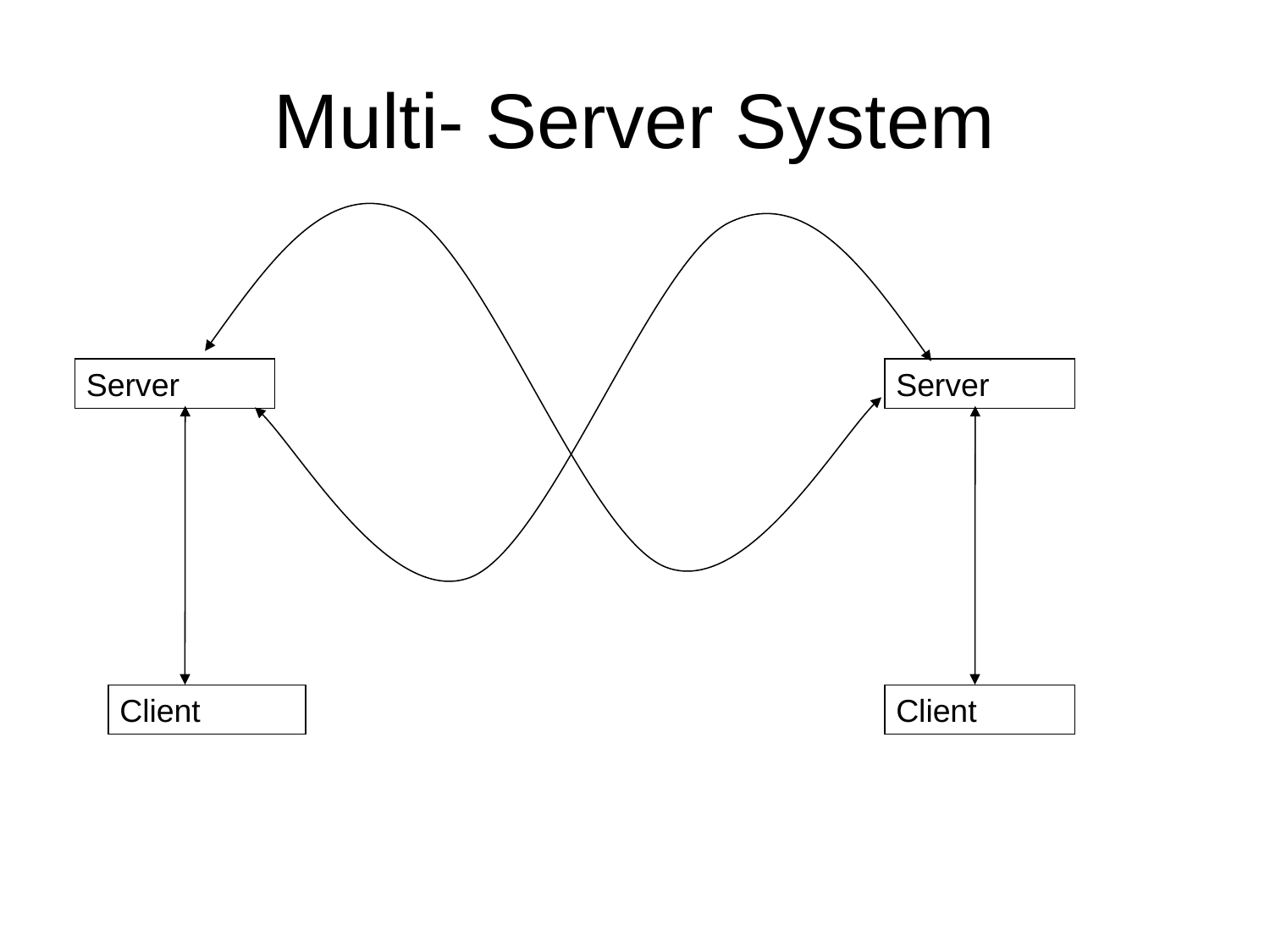

# Multi- Server System

Server
Server

Client
Client